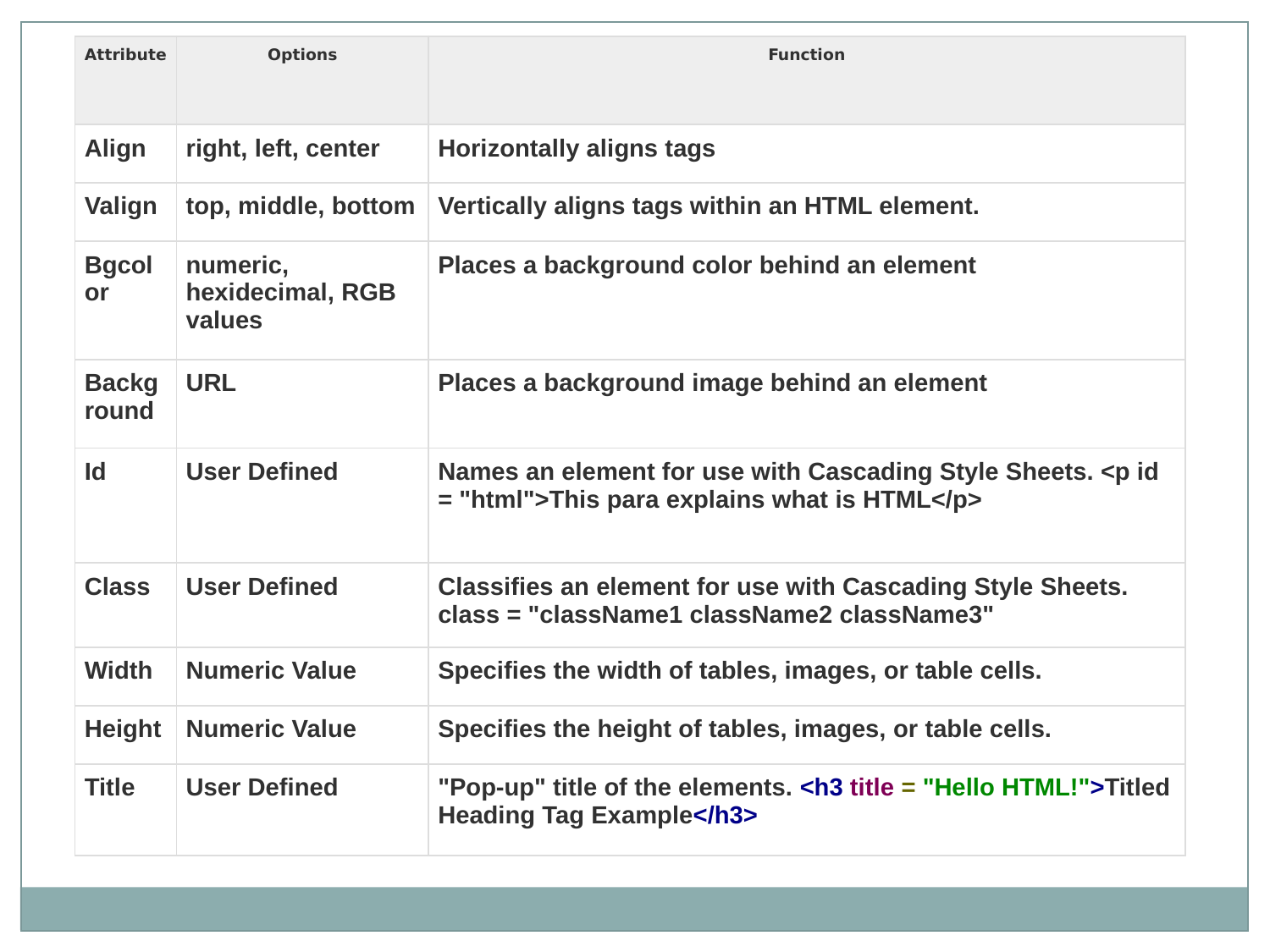

| Attribute | Options | Function |
| --- | --- | --- |
| Align | right, left, center | Horizontally aligns tags |
| Valign | top, middle, bottom | Vertically aligns tags within an HTML element. |
| Bgcolor | numeric, hexidecimal, RGB values | Places a background color behind an element |
| Background | URL | Places a background image behind an element |
| Id | User Defined | Names an element for use with Cascading Style Sheets. <p id = "html">This para explains what is HTML</p> |
| Class | User Defined | Classifies an element for use with Cascading Style Sheets. class = "className1 className2 className3" |
| Width | Numeric Value | Specifies the width of tables, images, or table cells. |
| Height | Numeric Value | Specifies the height of tables, images, or table cells. |
| Title | User Defined | "Pop-up" title of the elements. <h3 title = "Hello HTML!">Titled Heading Tag Example</h3> |